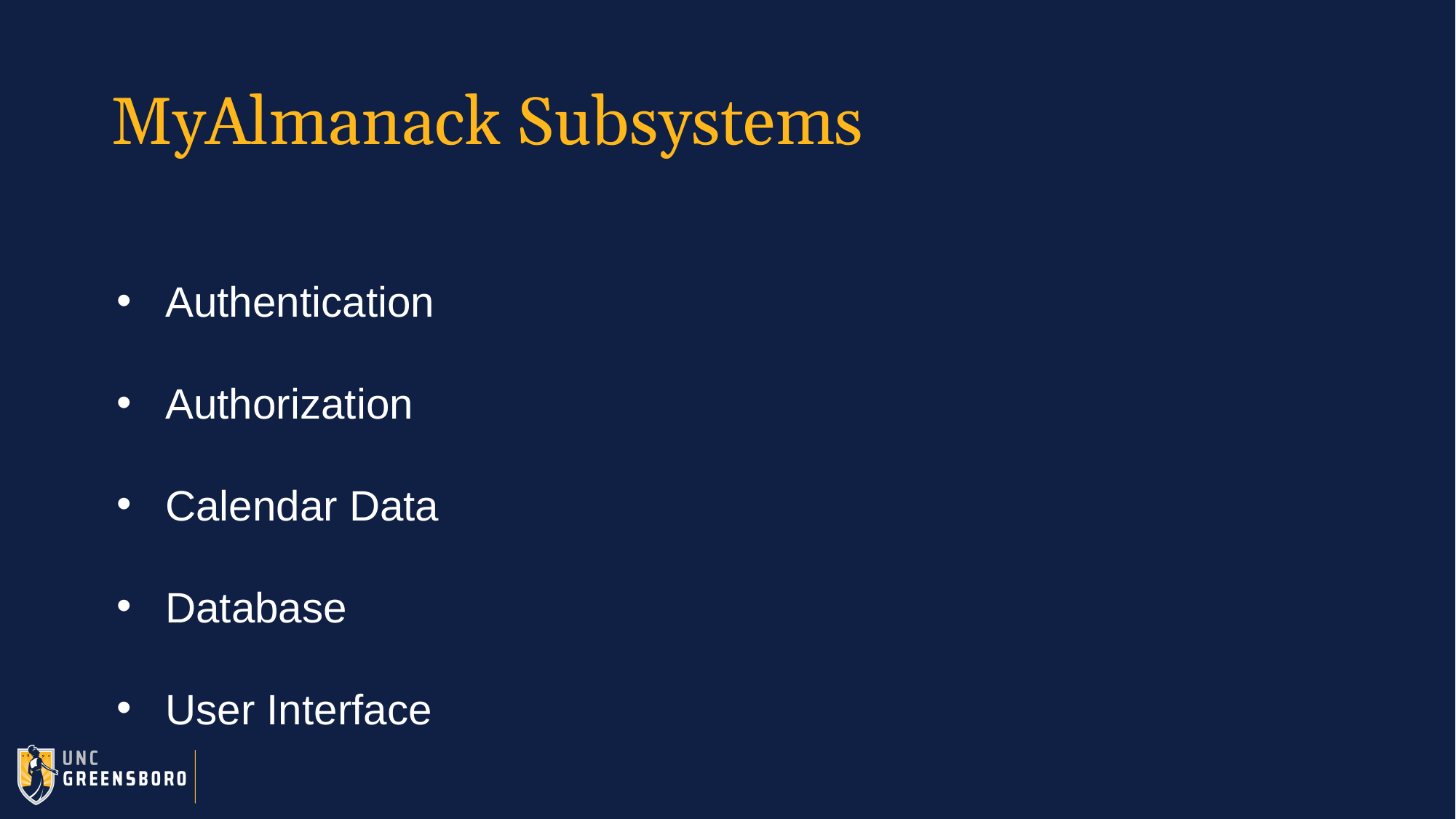

# MyAlmanack Subsystems
Authentication
Authorization
Calendar Data
Database
User Interface